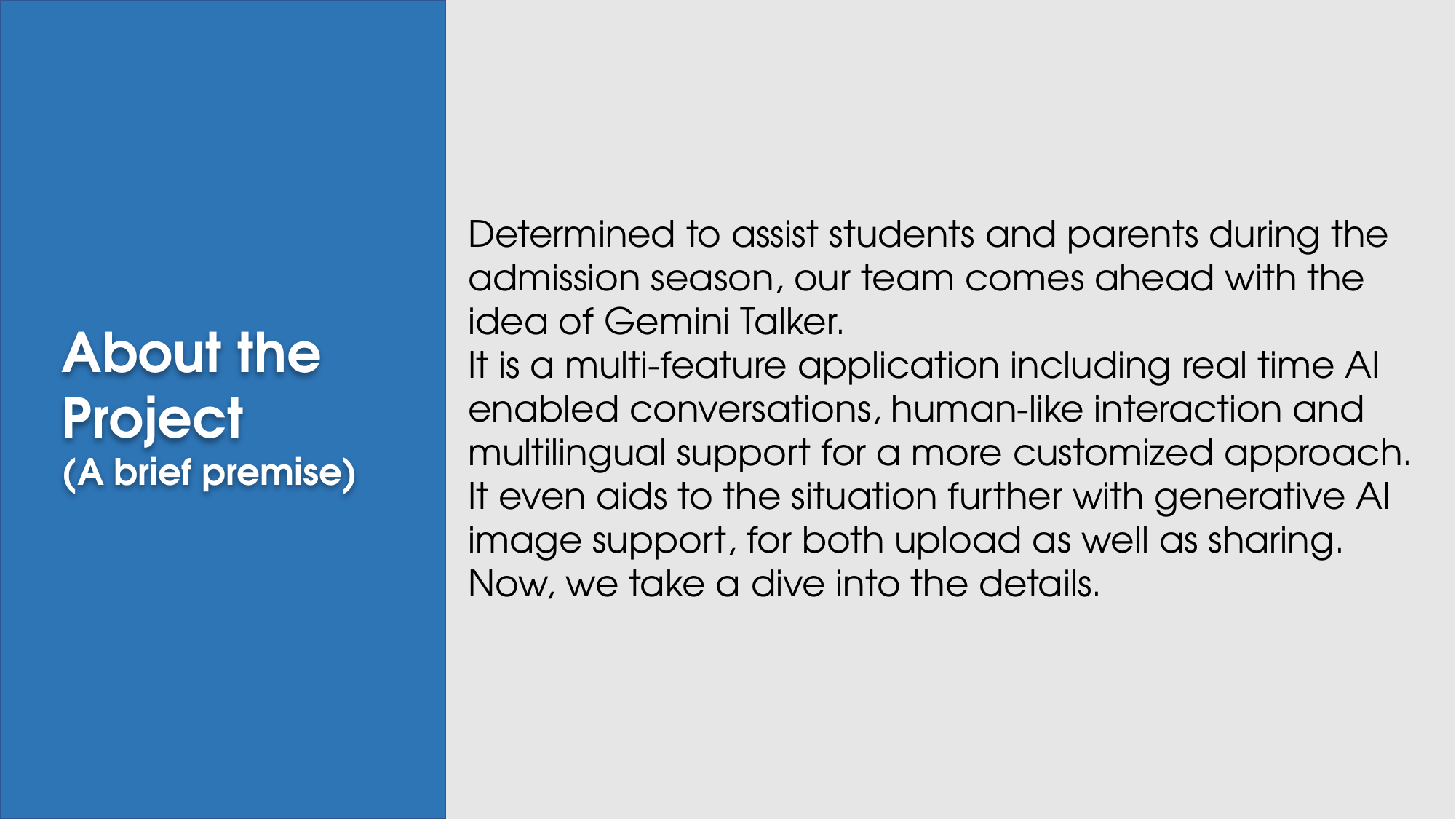

Determined to assist students and parents during the admission season, our team comes ahead with the idea of Gemini Talker.
It is a multi-feature application including real time AI enabled conversations, human-like interaction and multilingual support for a more customized approach. It even aids to the situation further with generative AI image support, for both upload as well as sharing.
Now, we take a dive into the details.
About the
Project
(A brief premise)